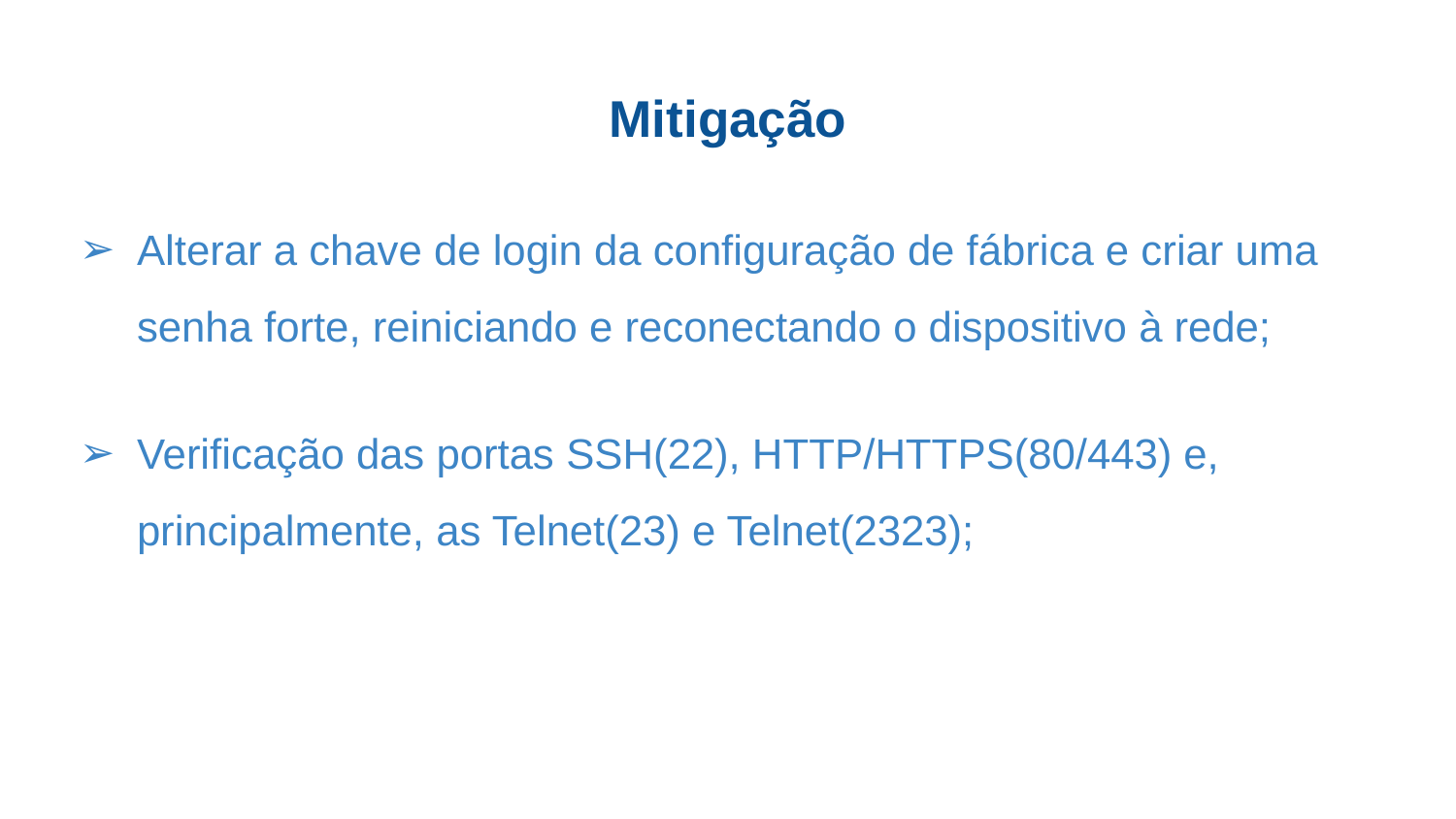

# Mitigação
Alterar a chave de login da configuração de fábrica e criar uma senha forte, reiniciando e reconectando o dispositivo à rede;
Verificação das portas SSH(22), HTTP/HTTPS(80/443) e, principalmente, as Telnet(23) e Telnet(2323);